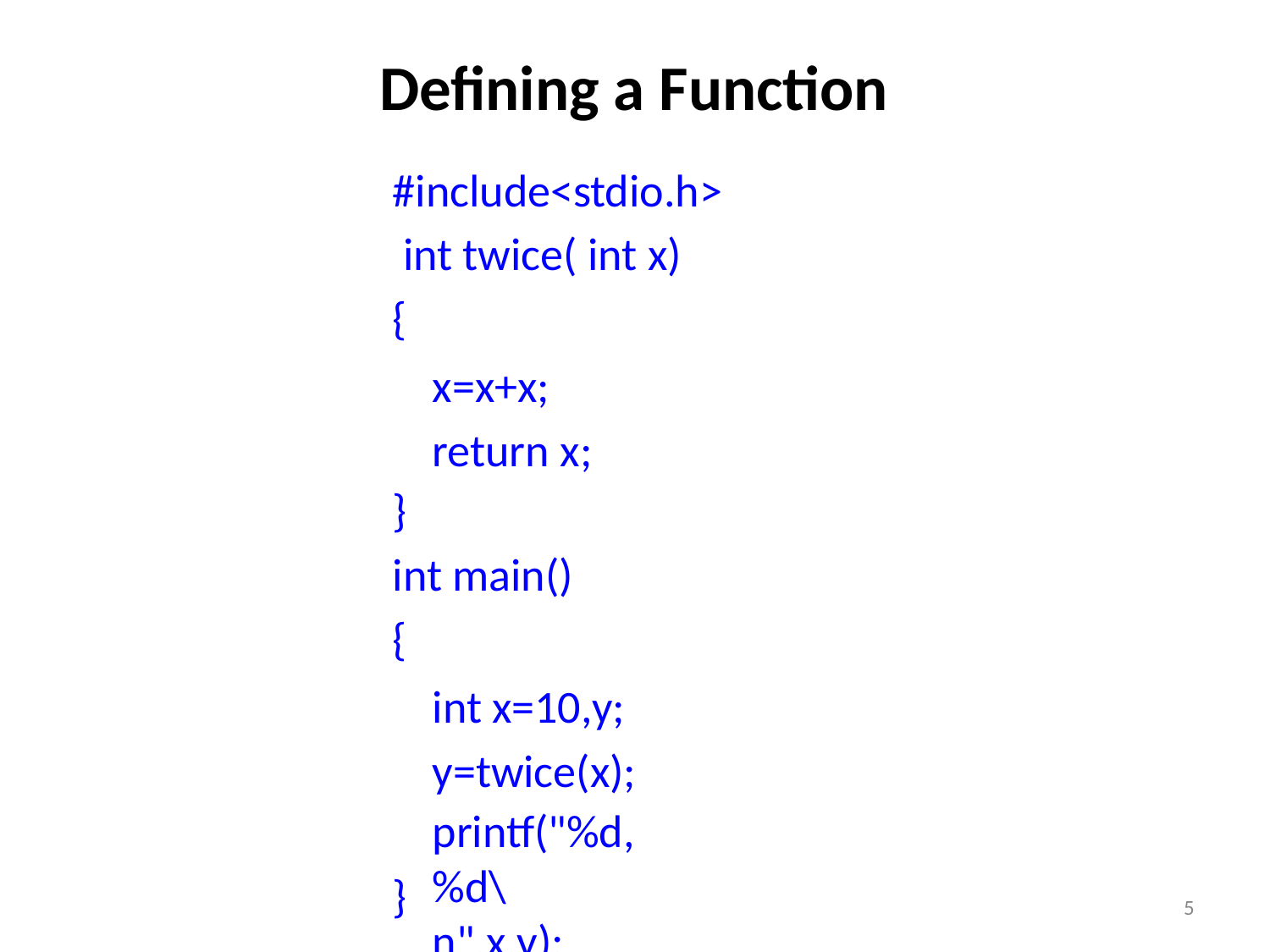

# Defining a Function
#include<stdio.h>  int twice( int x)
{
x=x+x;  return x;
}
int main()
{
int x=10,y;  y=twice(x);
printf("%d,%d\n",x,y);
}
5